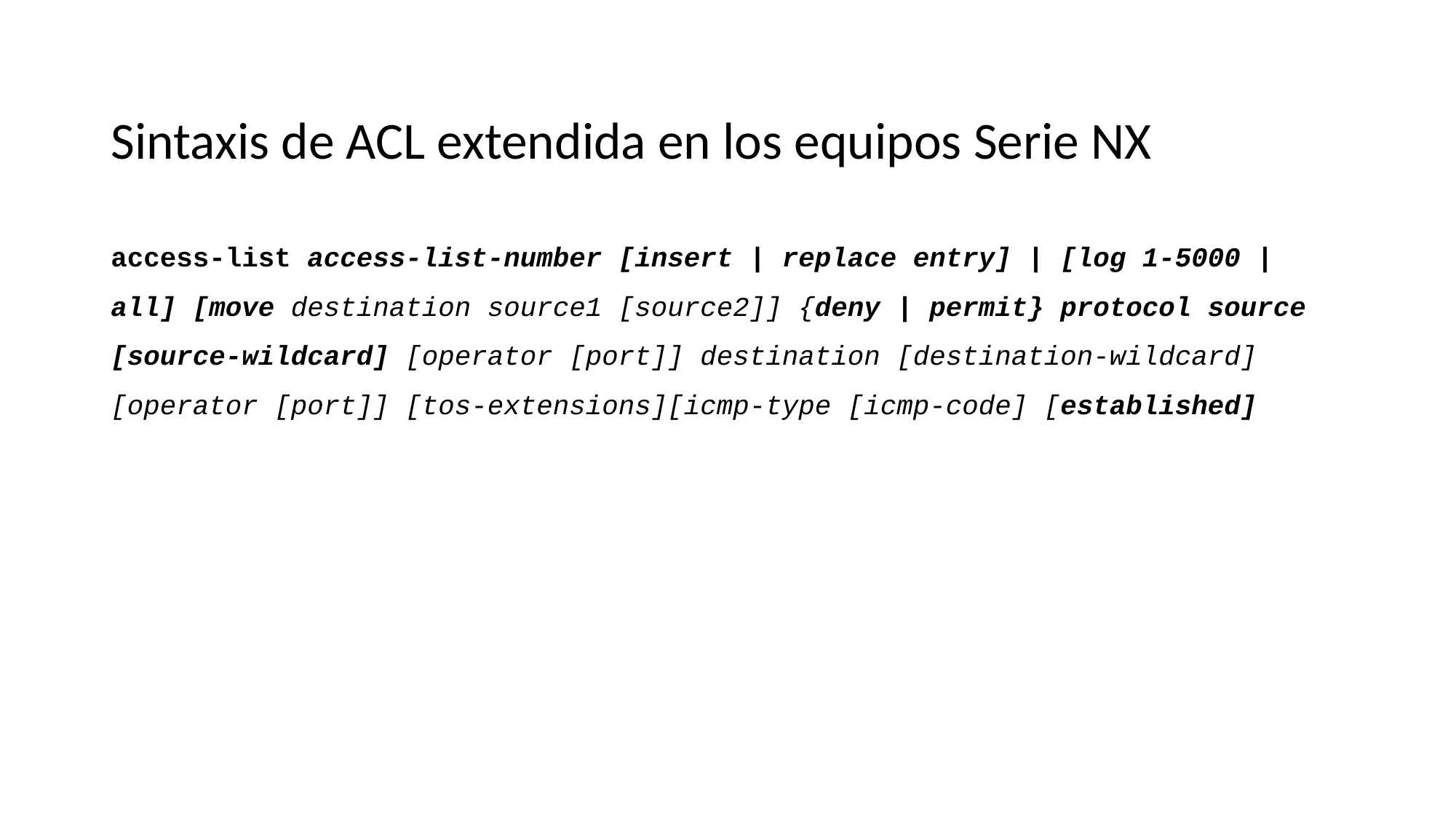

# Sintaxis de ACL extendida en los equipos Serie NX
access-list access-list-number [insert | replace entry] | [log 1-5000 | all] [move destination source1 [source2]] {deny | permit} protocol source [source-wildcard] [operator [port]] destination [destination-wildcard] [operator [port]] [tos-extensions][icmp-type [icmp-code] [established]